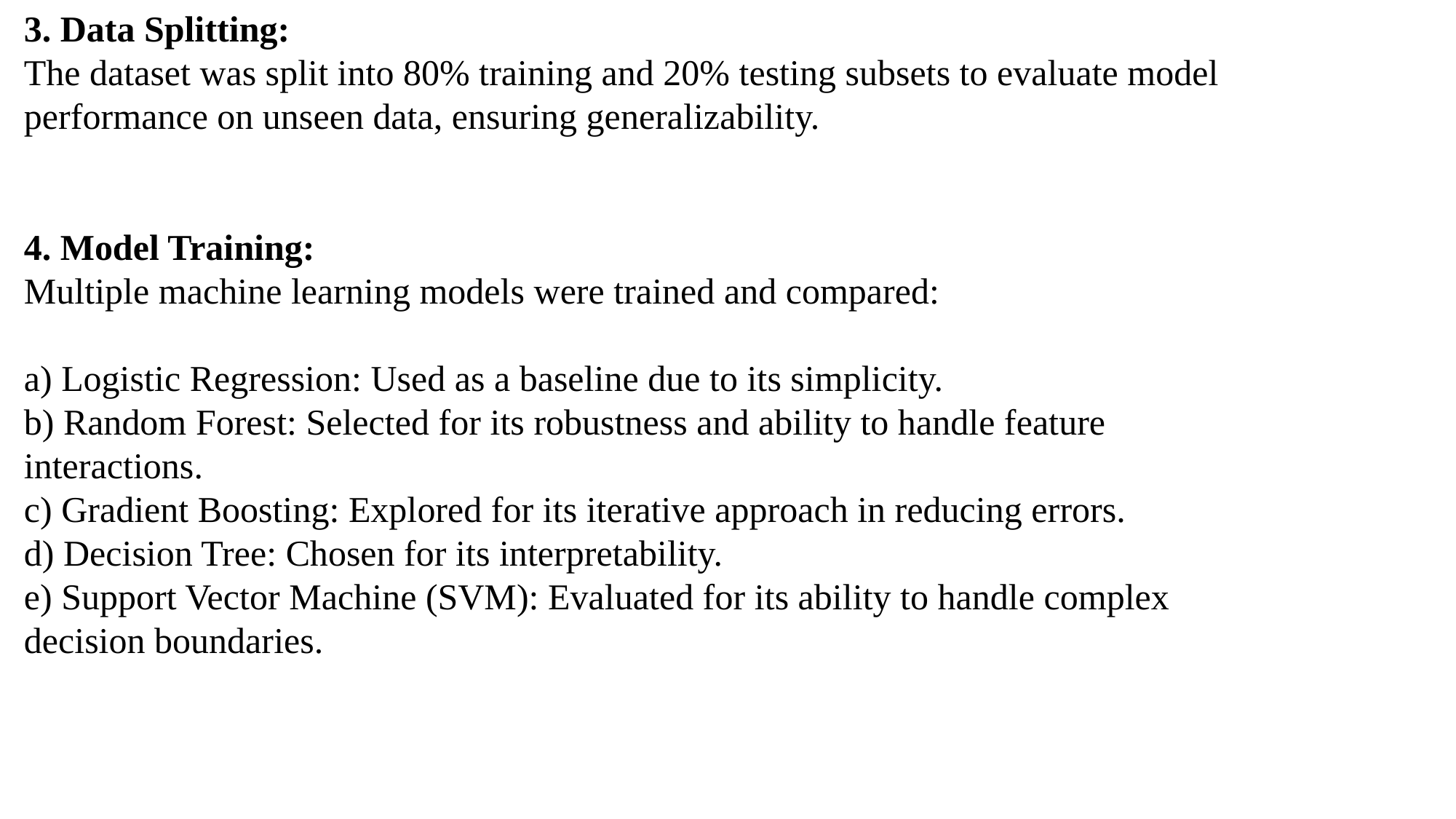

3. Data Splitting:
The dataset was split into 80% training and 20% testing subsets to evaluate model performance on unseen data, ensuring generalizability.

4. Model Training:
Multiple machine learning models were trained and compared:

a) Logistic Regression: Used as a baseline due to its simplicity.
b) Random Forest: Selected for its robustness and ability to handle feature interactions.
c) Gradient Boosting: Explored for its iterative approach in reducing errors.
d) Decision Tree: Chosen for its interpretability.
e) Support Vector Machine (SVM): Evaluated for its ability to handle complex decision boundaries.